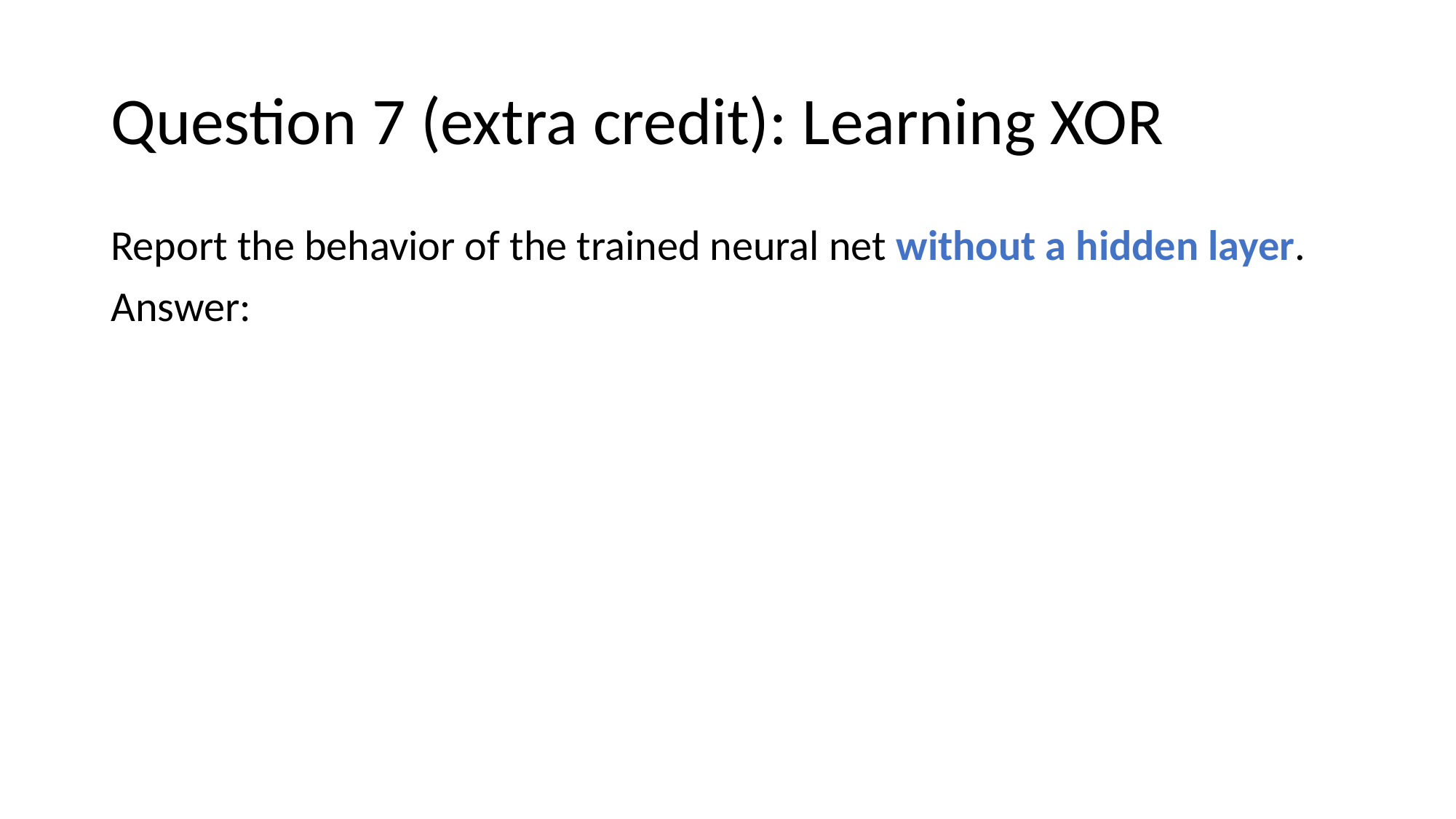

# Question 7 (extra credit): Learning XOR
Report the behavior of the trained neural net without a hidden layer.
Answer: